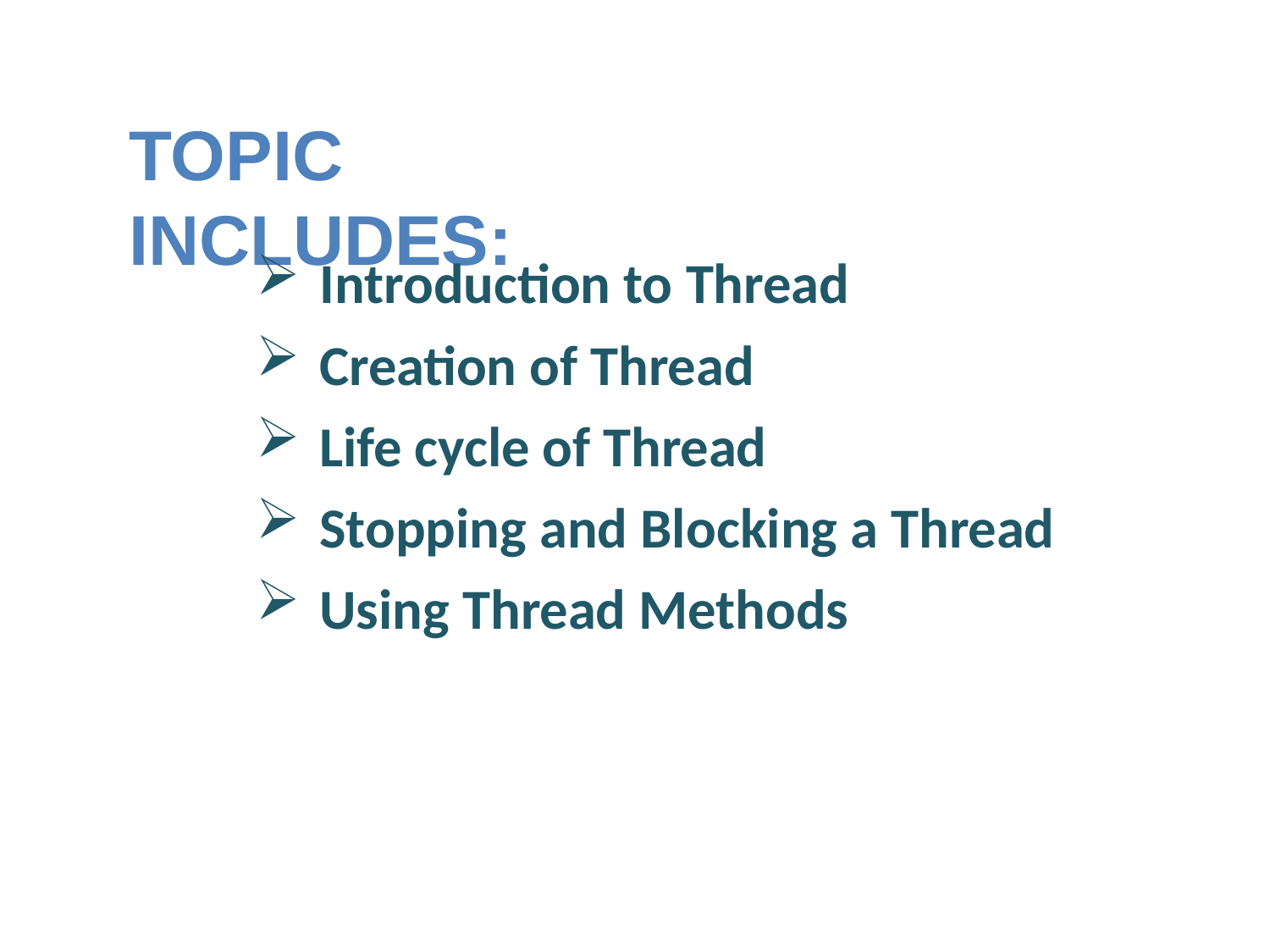

# TOPIC INCLUDES:
Introduction to Thread
Creation of Thread
Life cycle of Thread
Stopping and Blocking a Thread
Using Thread Methods